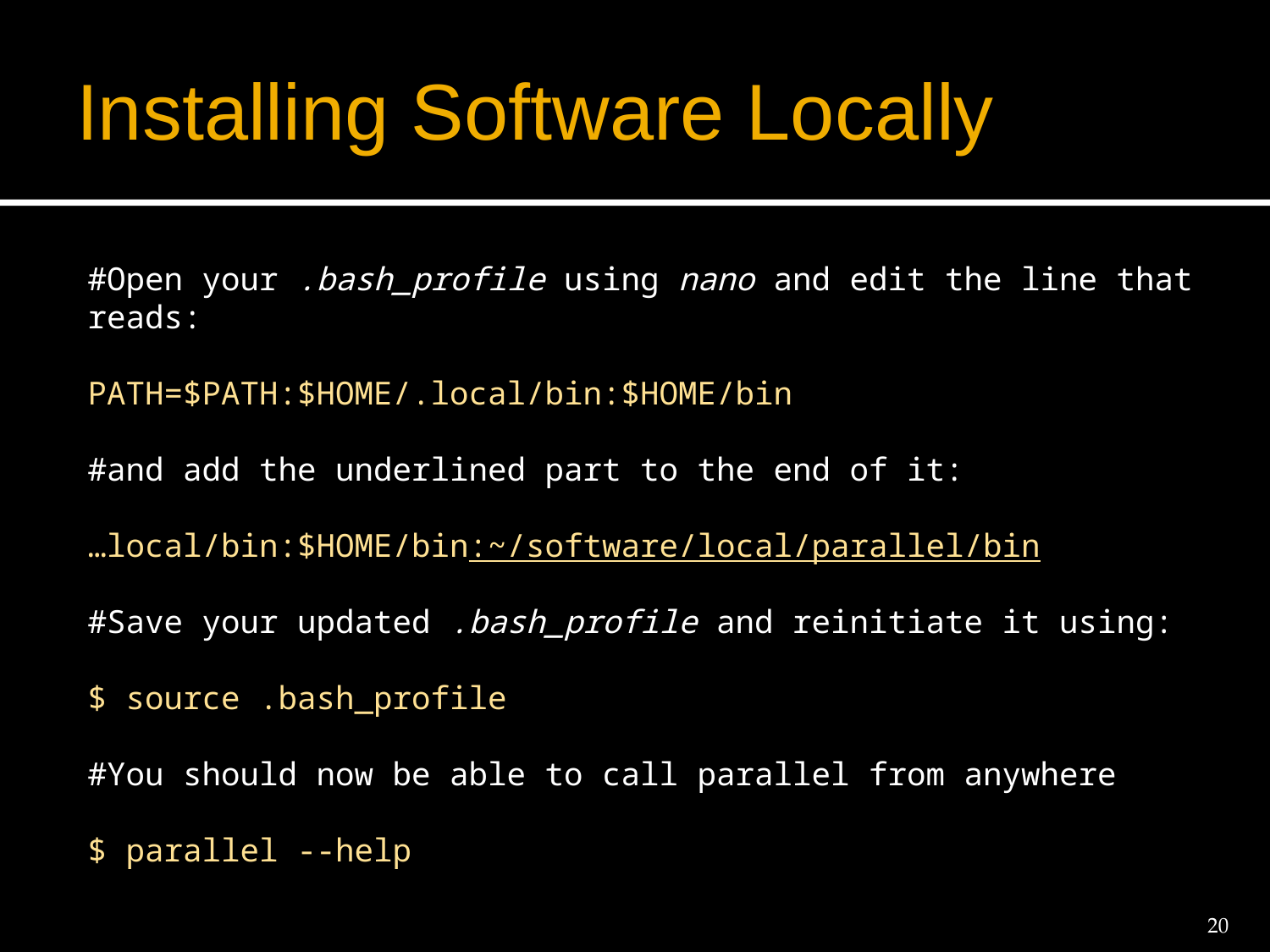

# Installing Software Locally
#Open your .bash_profile using nano and edit the line that reads:

PATH=$PATH:$HOME/.local/bin:$HOME/bin

#and add the underlined part to the end of it:

…local/bin:$HOME/bin:~/software/local/parallel/bin

#Save your updated .bash_profile and reinitiate it using:

$ source .bash_profile

#You should now be able to call parallel from anywhere

$ parallel --help
20